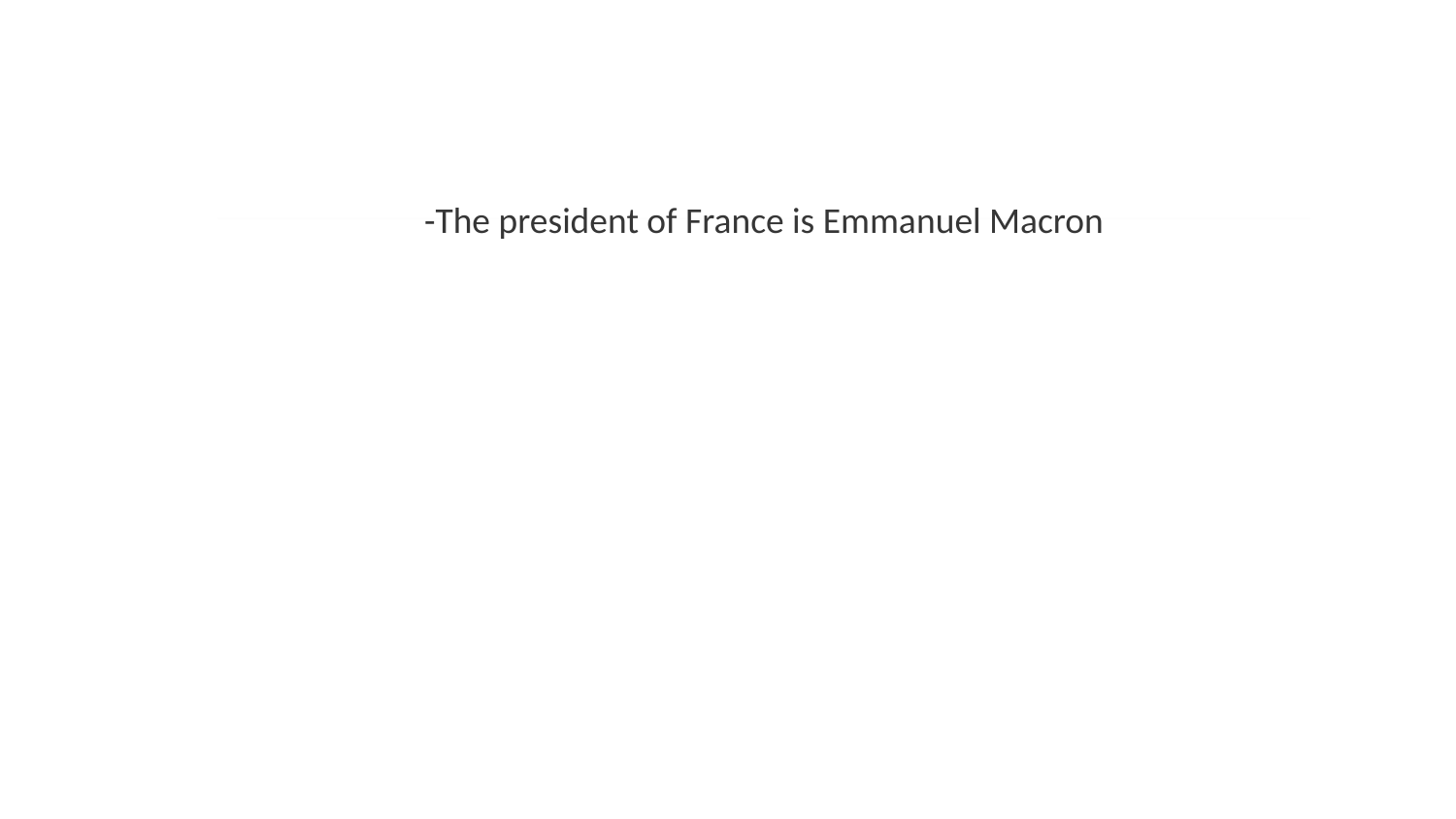

-The president of France is Emmanuel Macron